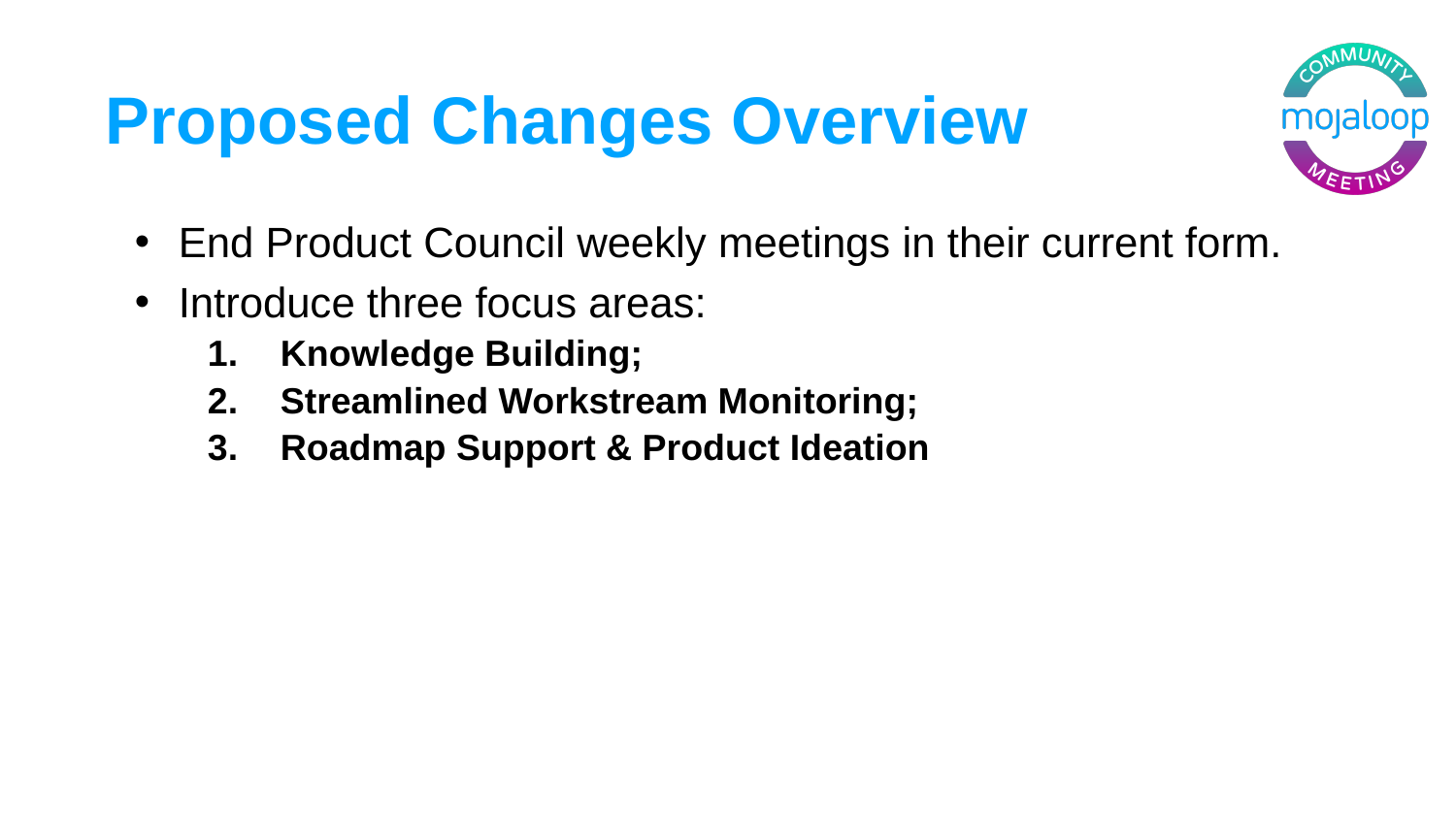

# Proposed Changes Overview
End Product Council weekly meetings in their current form.
Introduce three focus areas:
Knowledge Building;
Streamlined Workstream Monitoring;
Roadmap Support & Product Ideation